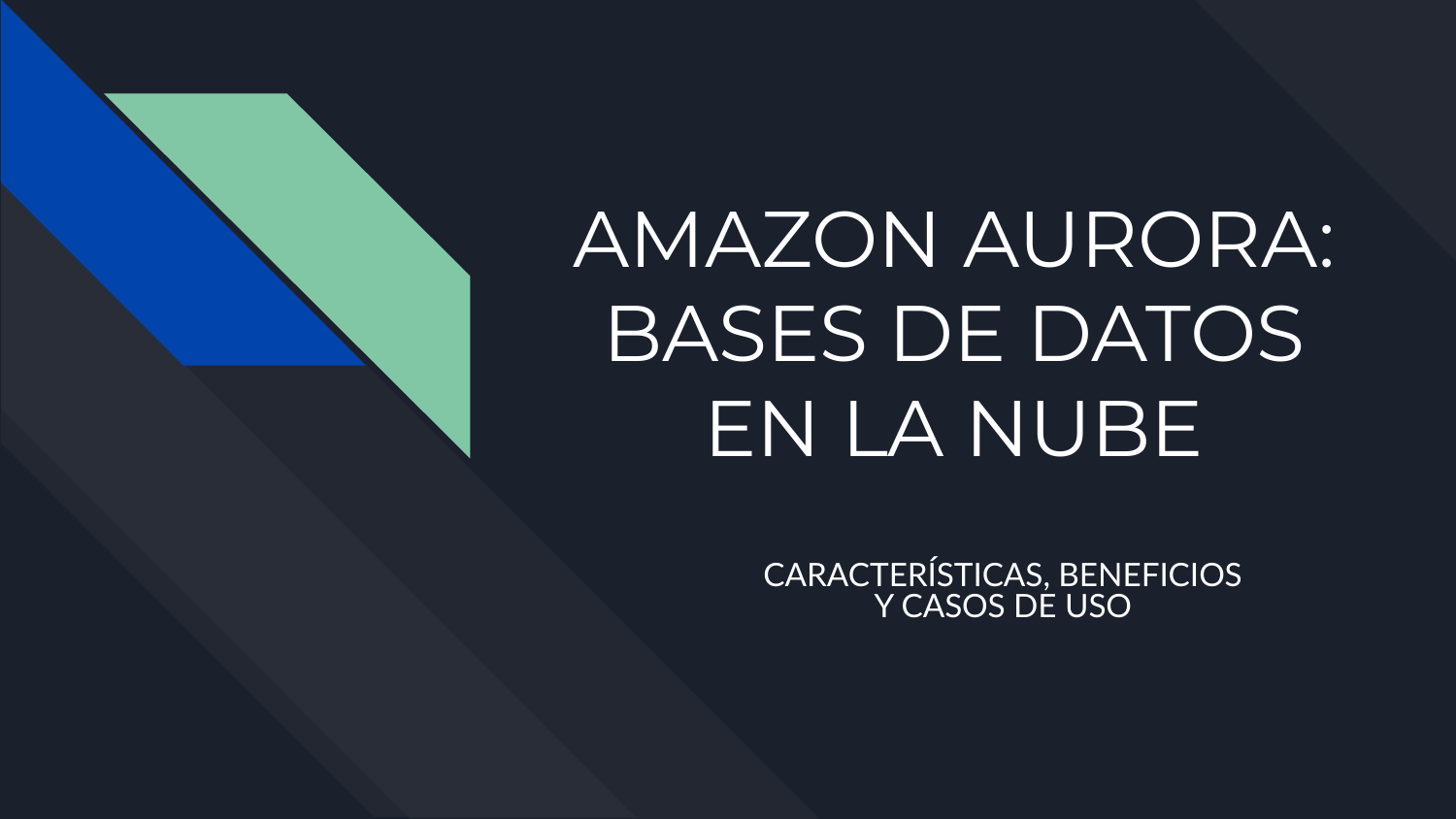

# AMAZON AURORA:
BASES DE DATOS EN LA NUBE
CARACTERÍSTICAS, BENEFICIOS Y CASOS DE USO